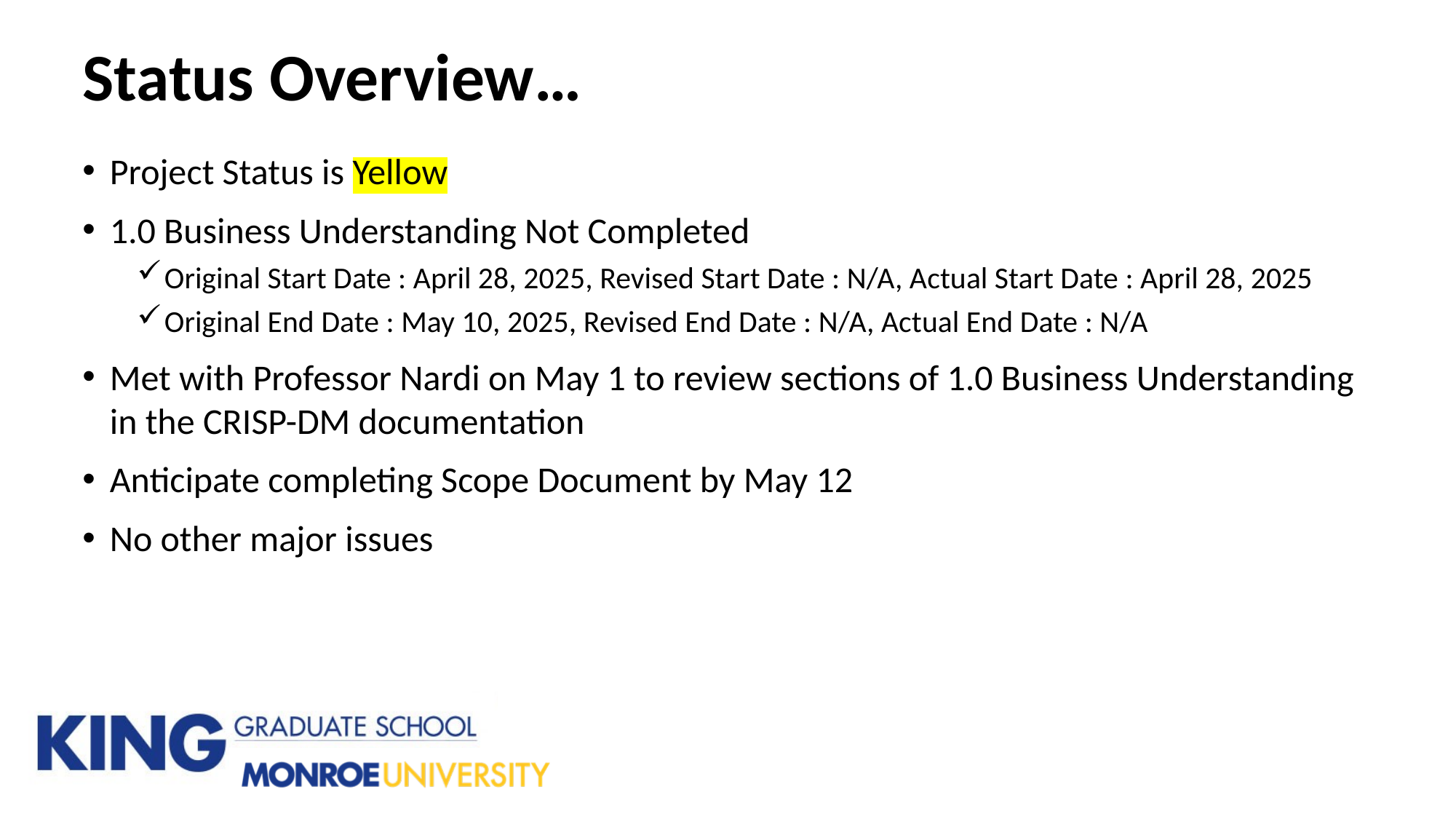

# Status Overview…
Project Status is Yellow
1.0 Business Understanding Not Completed
Original Start Date : April 28, 2025, Revised Start Date : N/A, Actual Start Date : April 28, 2025
Original End Date : May 10, 2025, Revised End Date : N/A, Actual End Date : N/A
Met with Professor Nardi on May 1 to review sections of 1.0 Business Understanding in the CRISP-DM documentation
Anticipate completing Scope Document by May 12
No other major issues